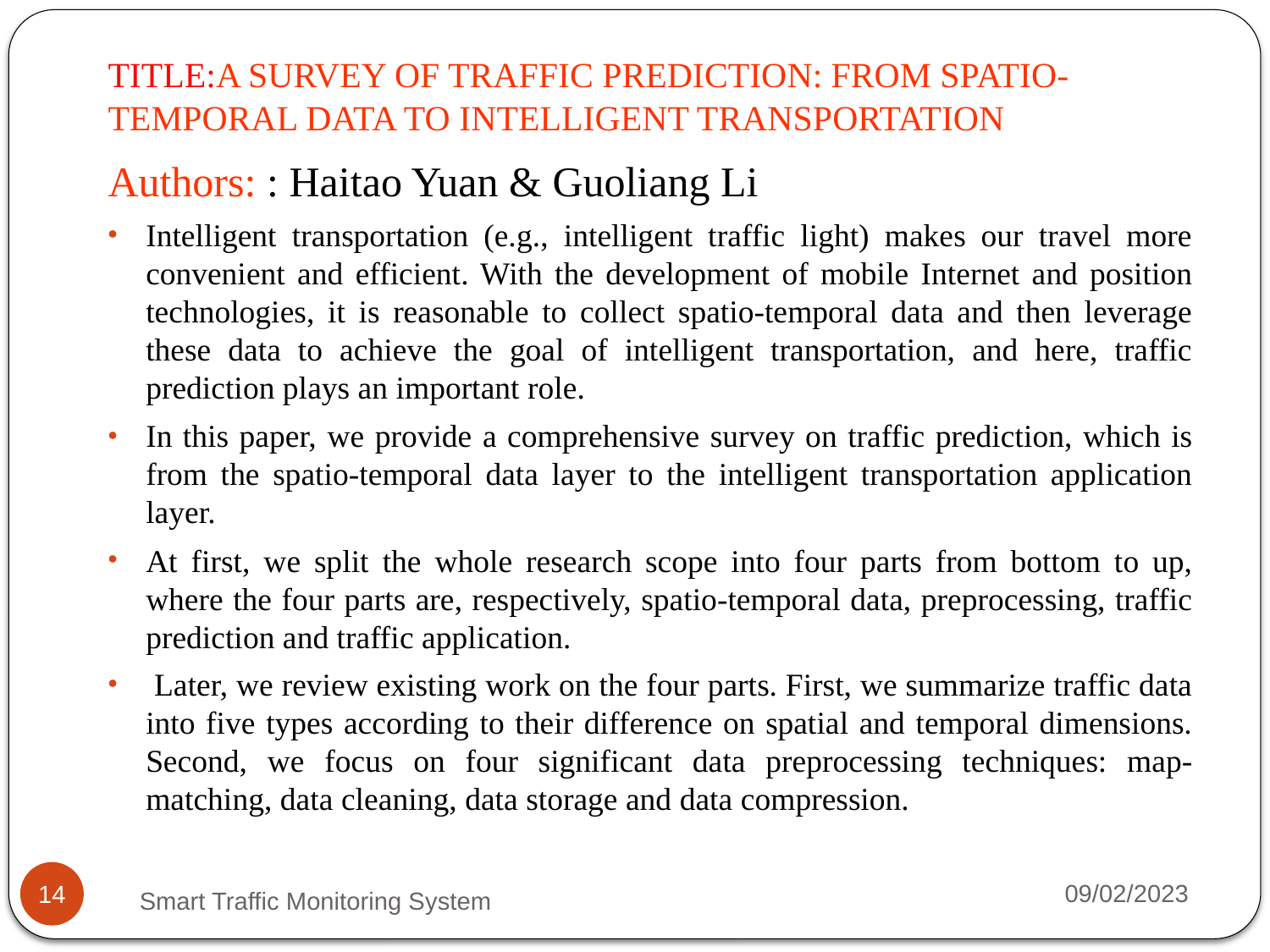

Authors: : Haitao Yuan & Guoliang Li
Intelligent transportation (e.g., intelligent traffic light) makes our travel more convenient and efficient. With the development of mobile Internet and position technologies, it is reasonable to collect spatio-temporal data and then leverage these data to achieve the goal of intelligent transportation, and here, traffic prediction plays an important role.
In this paper, we provide a comprehensive survey on traffic prediction, which is from the spatio-temporal data layer to the intelligent transportation application layer.
At first, we split the whole research scope into four parts from bottom to up, where the four parts are, respectively, spatio-temporal data, preprocessing, traffic prediction and traffic application.
 Later, we review existing work on the four parts. First, we summarize traffic data into five types according to their difference on spatial and temporal dimensions. Second, we focus on four significant data preprocessing techniques: map-matching, data cleaning, data storage and data compression.
# TITLE:A SURVEY OF TRAFFIC PREDICTION: FROM SPATIO-TEMPORAL DATA TO INTELLIGENT TRANSPORTATION
09/02/2023
14
Smart Traffic Monitoring System